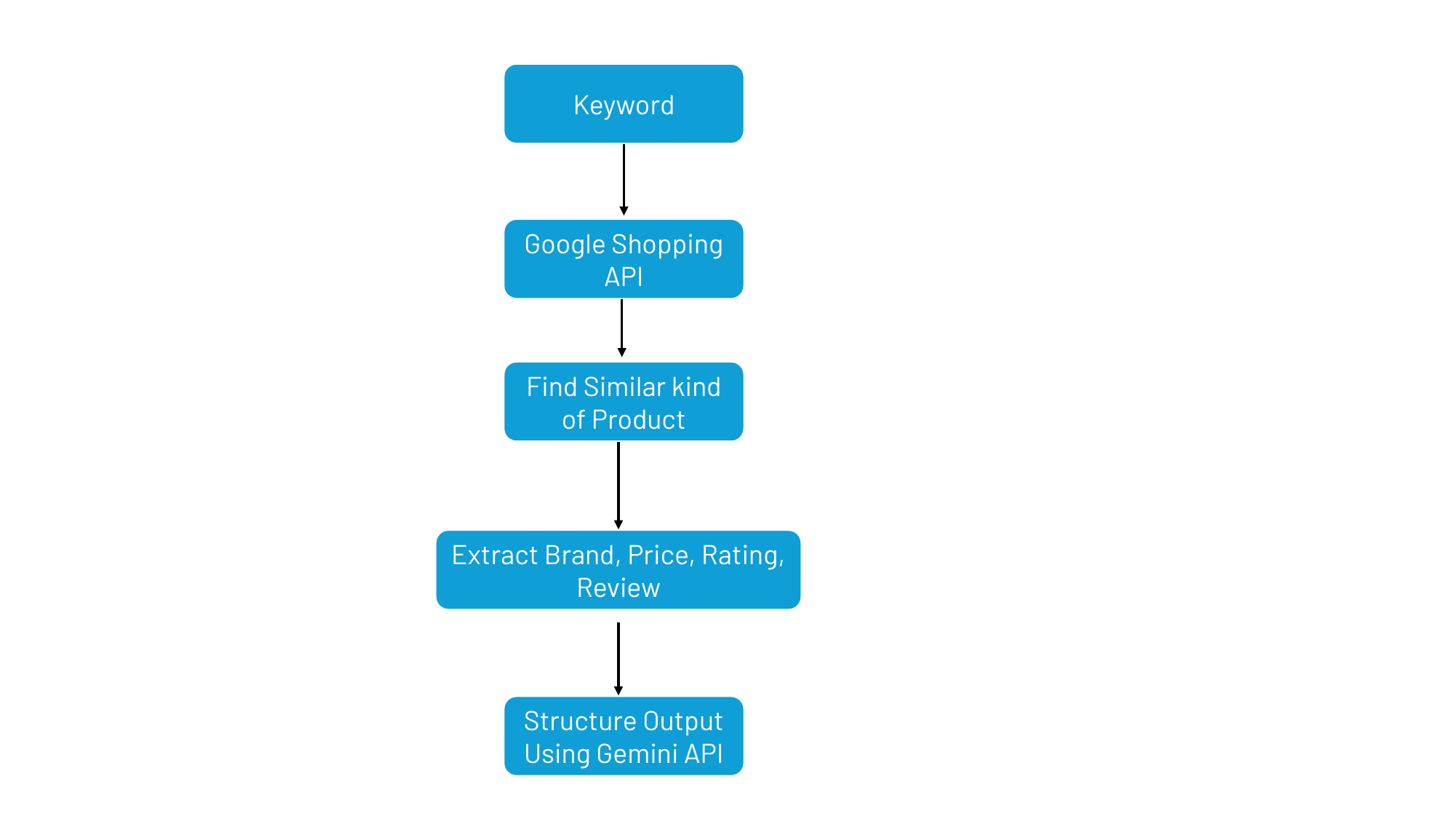

Keyword
Google Shopping API
Find Similar kind of Product
Extract Brand, Price, Rating, Review
Structure Output Using Gemini API